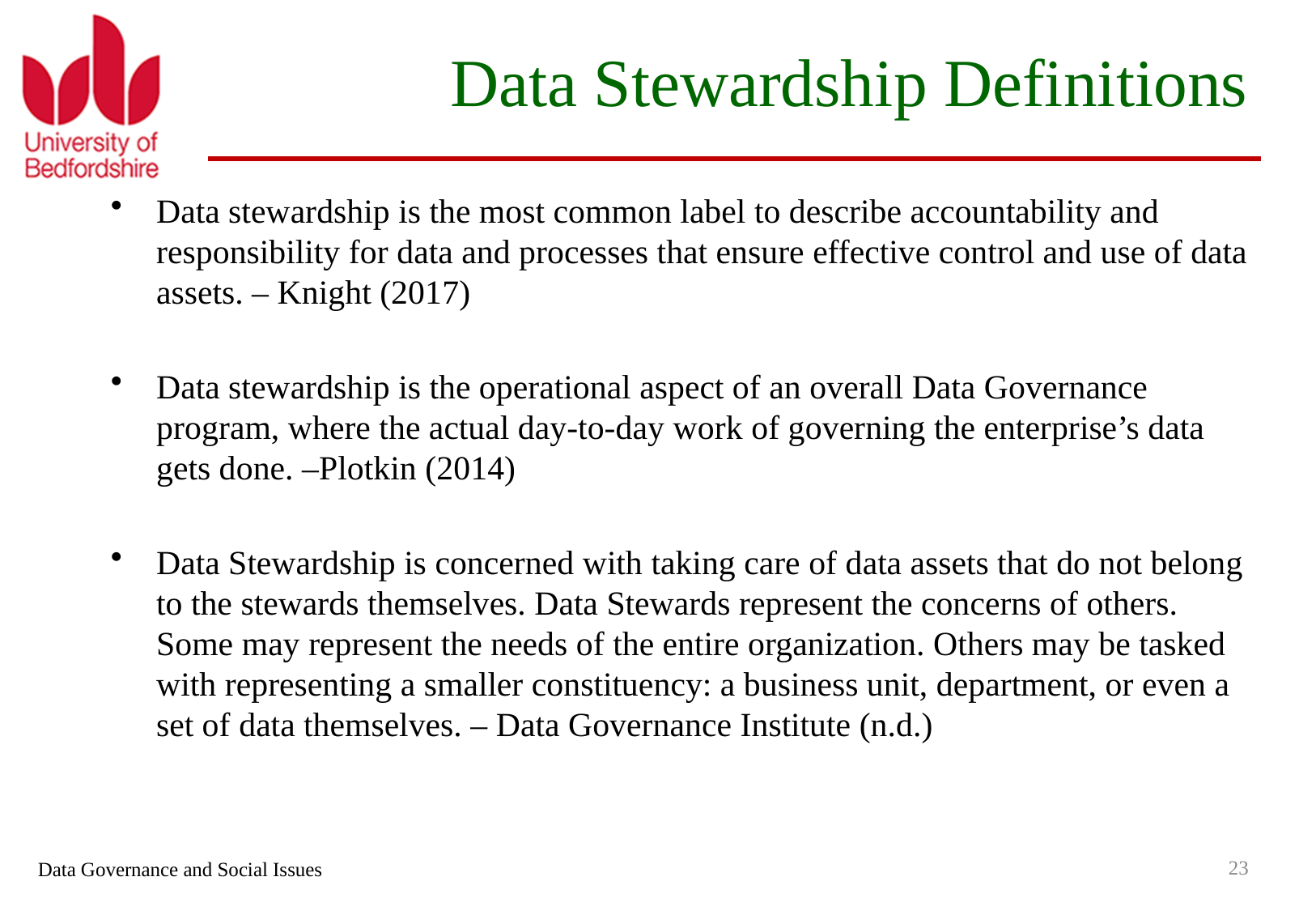

# Data Stewardship Definitions
Data stewardship is the most common label to describe accountability and responsibility for data and processes that ensure effective control and use of data assets. – Knight (2017)

Data stewardship is the operational aspect of an overall Data Governance program, where the actual day-to-day work of governing the enterprise’s data gets done. –Plotkin (2014)

Data Stewardship is concerned with taking care of data assets that do not belong to the stewards themselves. Data Stewards represent the concerns of others. Some may represent the needs of the entire organization. Others may be tasked with representing a smaller constituency: a business unit, department, or even a set of data themselves. – Data Governance Institute (n.d.)

23
Data Governance and Social Issues